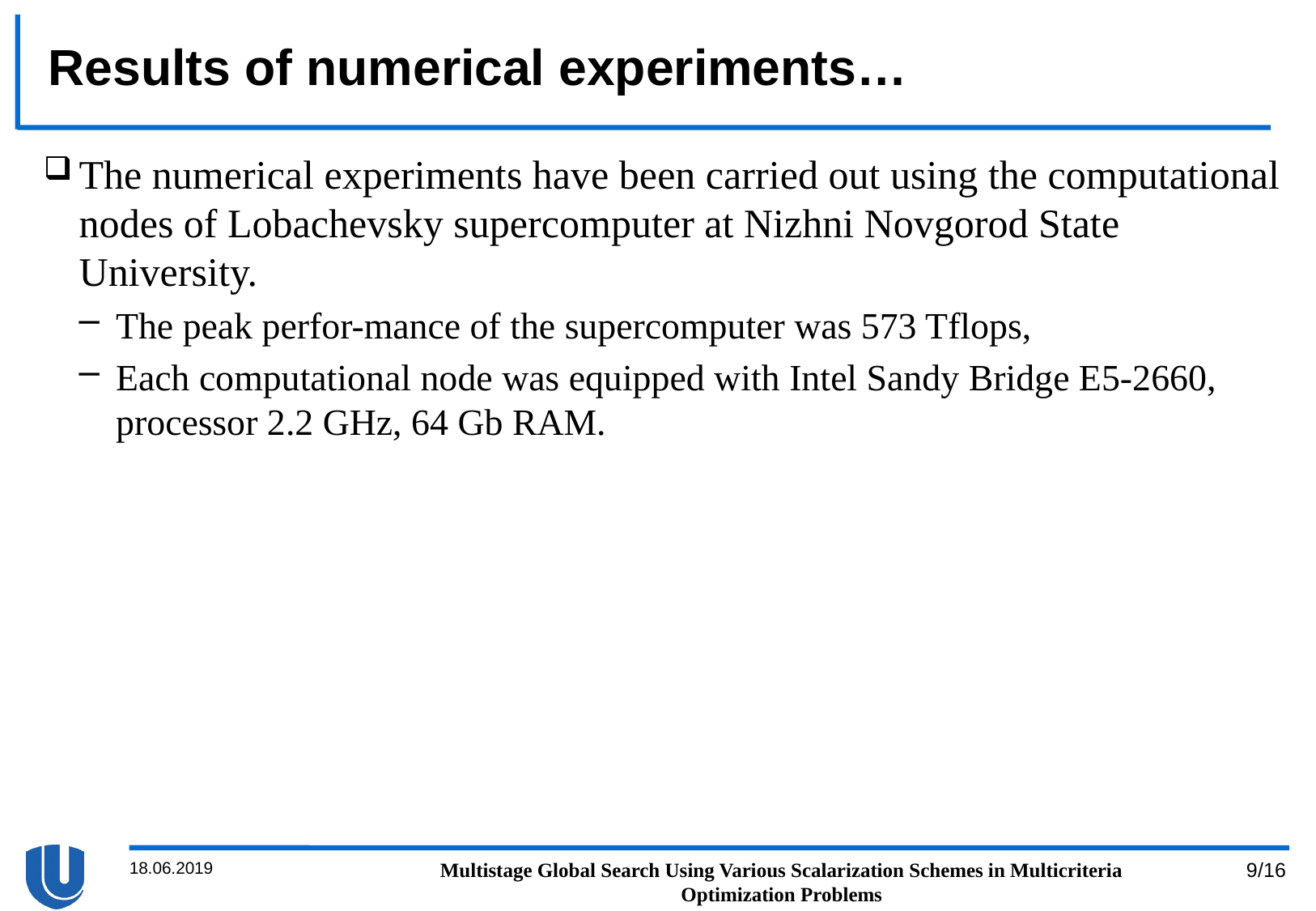

# Results of numerical experiments…
The numerical experiments have been carried out using the computational nodes of Lobachevsky supercomputer at Nizhni Novgorod State University.
The peak perfor-mance of the supercomputer was 573 Tflops,
Each computational node was equipped with Intel Sandy Bridge E5-2660, processor 2.2 GHz, 64 Gb RAM.
18.06.2019
Multistage Global Search Using Various Scalarization Schemes in Multicriteria Optimization Problems
9/16